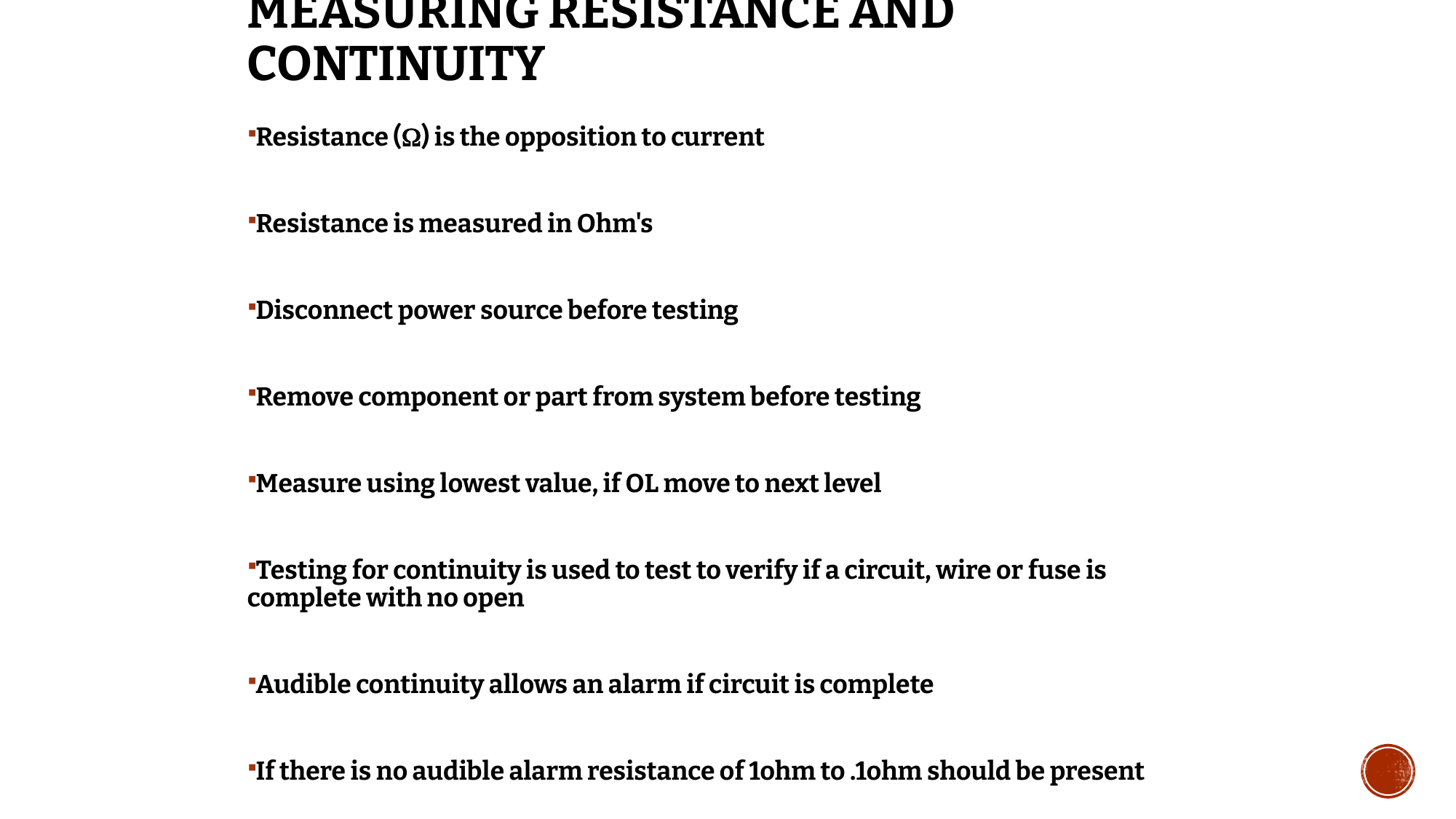

# Measuring Resistance and Continuity
Resistance (Ω) is the opposition to current

Resistance is measured in Ohm's

Disconnect power source before testing

Remove component or part from system before testing

Measure using lowest value, if OL move to next level

Testing for continuity is used to test to verify if a circuit, wire or fuse is complete with no open

Audible continuity allows an alarm if circuit is complete

If there is no audible alarm resistance of 1ohm to .1ohm should be present